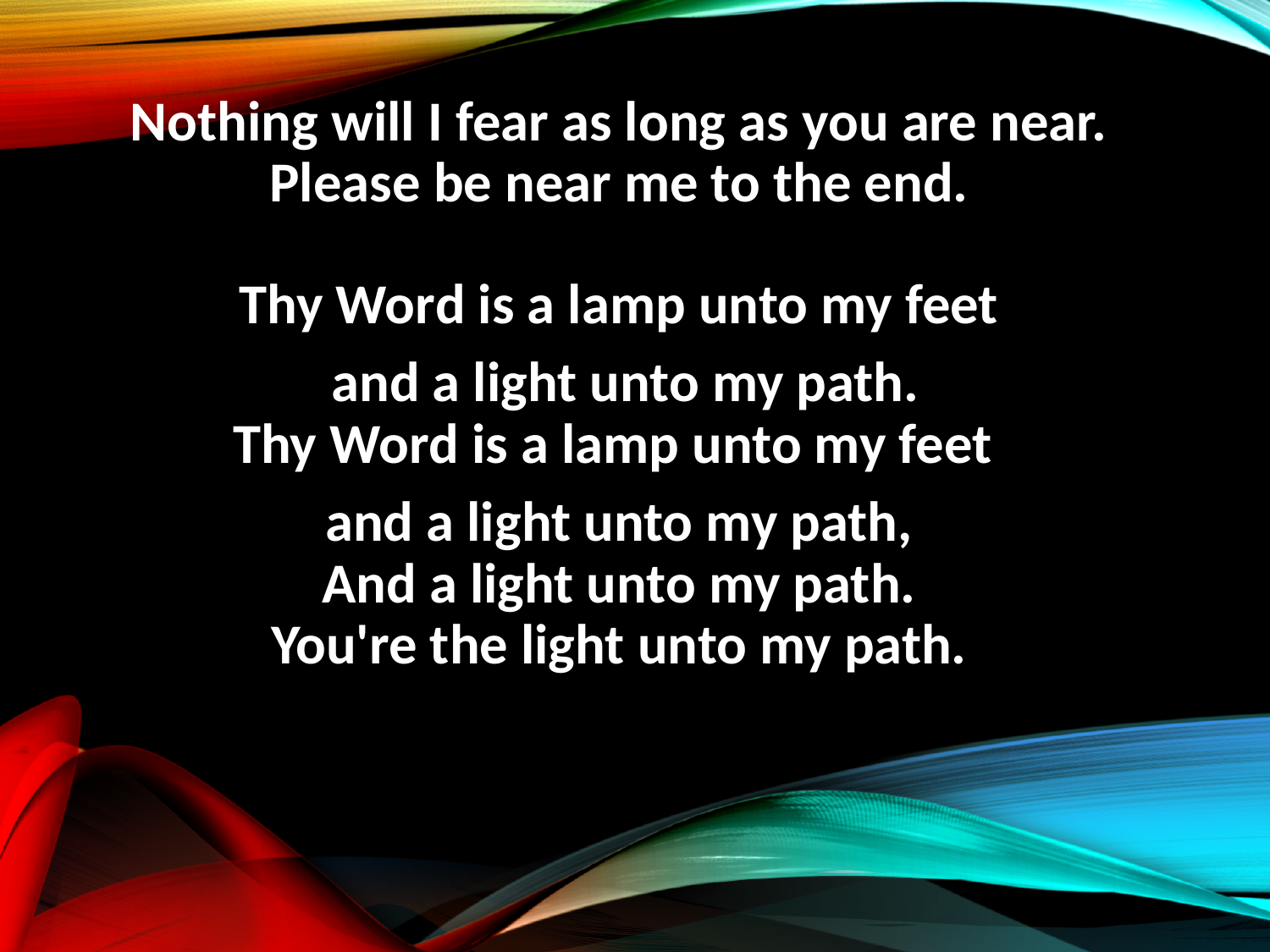

Nothing will I fear as long as you are near.
Please be near me to the end.
Thy Word is a lamp unto my feet
 and a light unto my path.
Thy Word is a lamp unto my feet
and a light unto my path,
And a light unto my path.
You're the light unto my path.